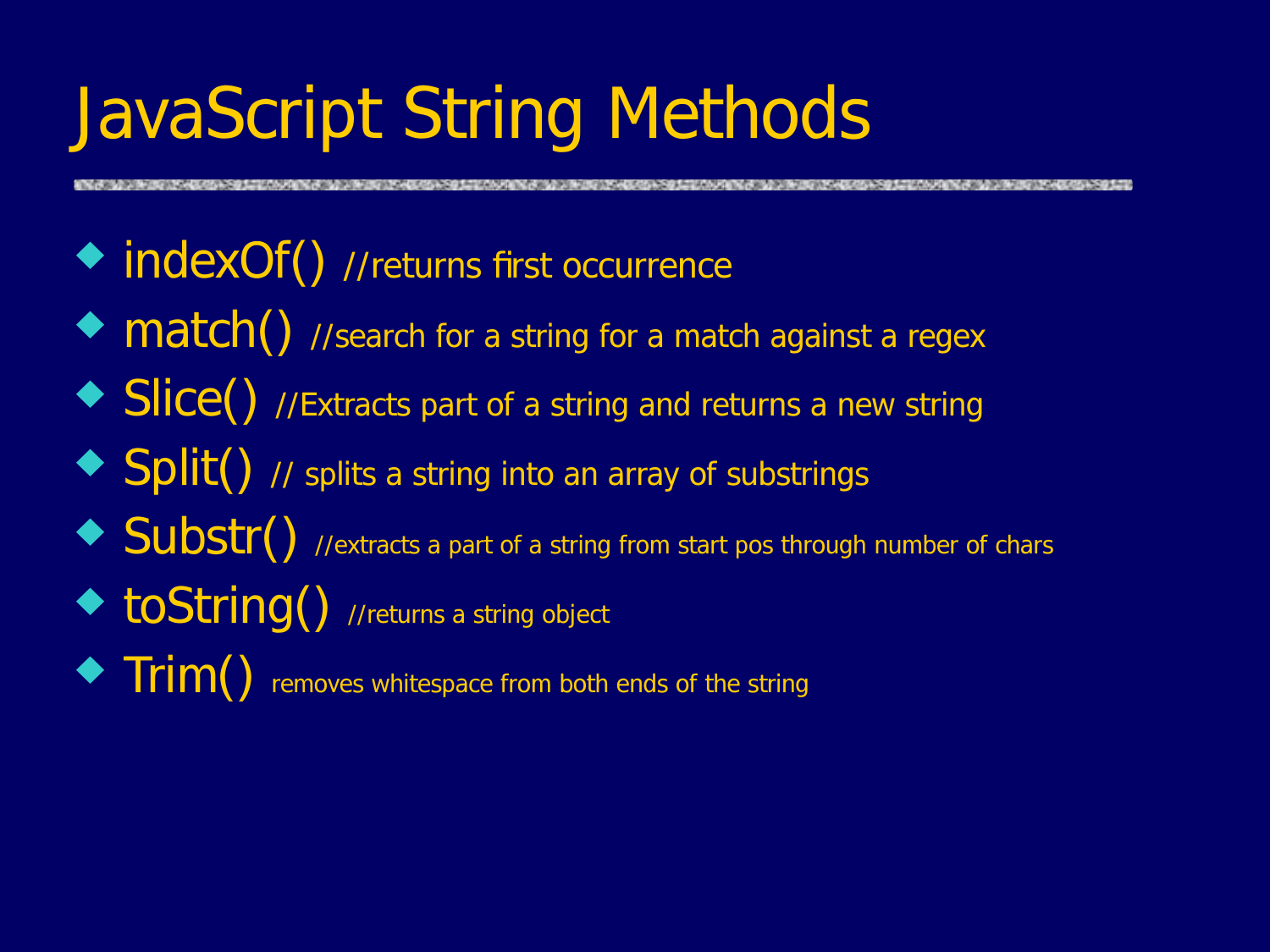

# JavaScript String Methods
indexOf() //returns first occurrence
match() //search for a string for a match against a regex
Slice() //Extracts part of a string and returns a new string
Split() // splits a string into an array of substrings
Substr() //extracts a part of a string from start pos through number of chars
toString() //returns a string object
Trim() removes whitespace from both ends of the string